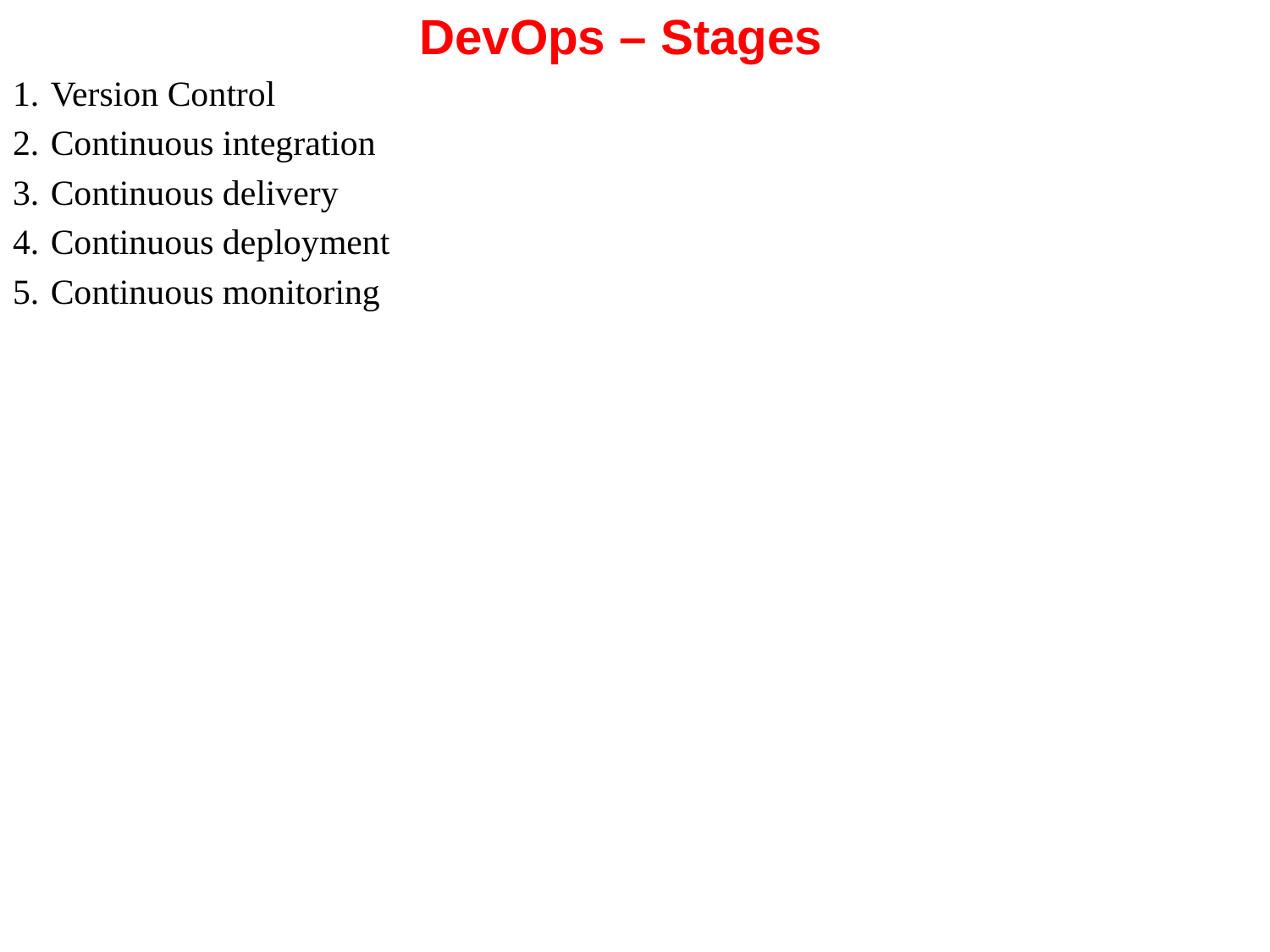

# DevOps – Stages
Version Control
Continuous integration
Continuous delivery
Continuous deployment
Continuous monitoring